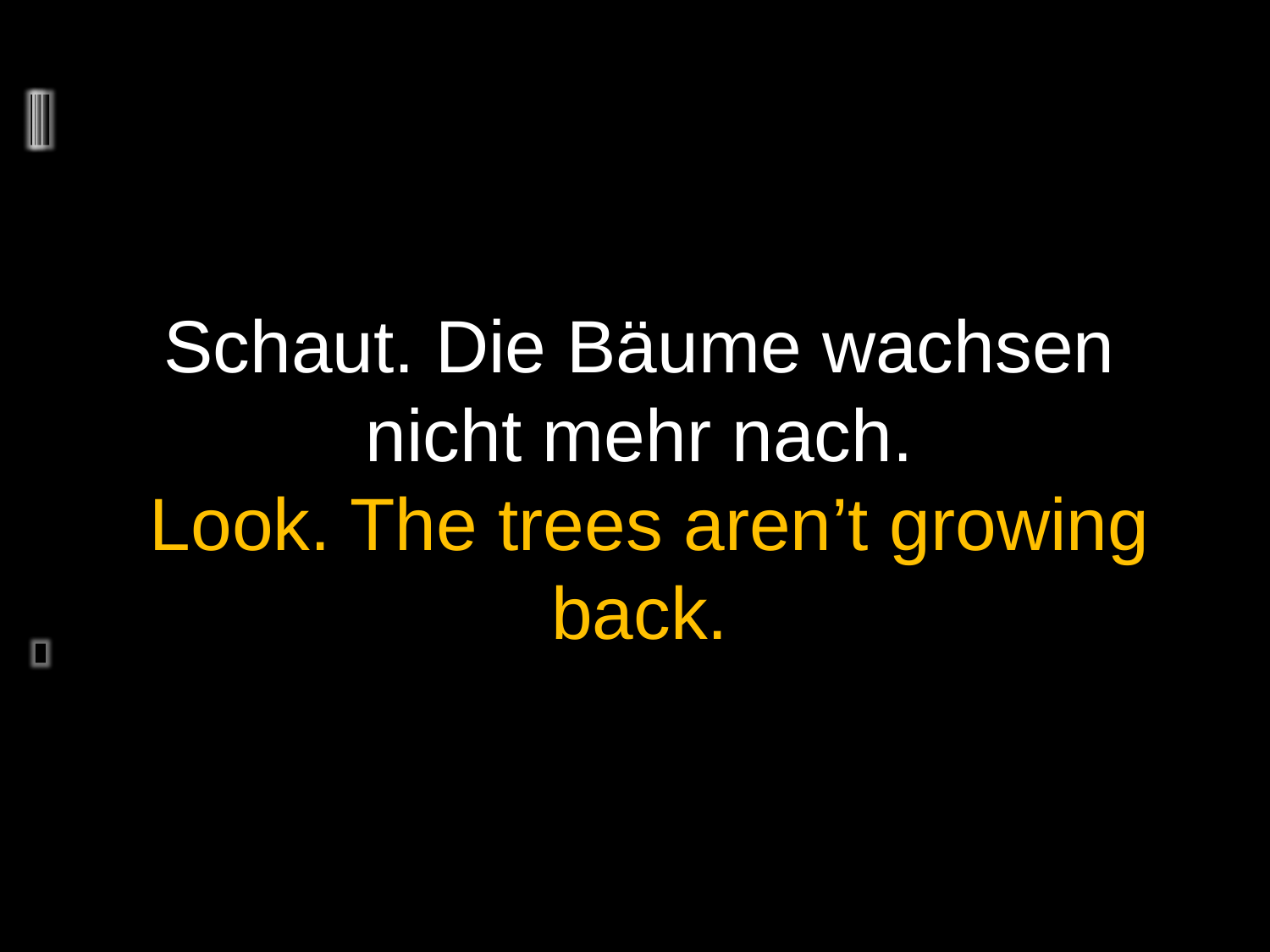

Schaut. Die Bäume wachsen nicht mehr nach.
 Look. The trees aren’t growing back.
	2